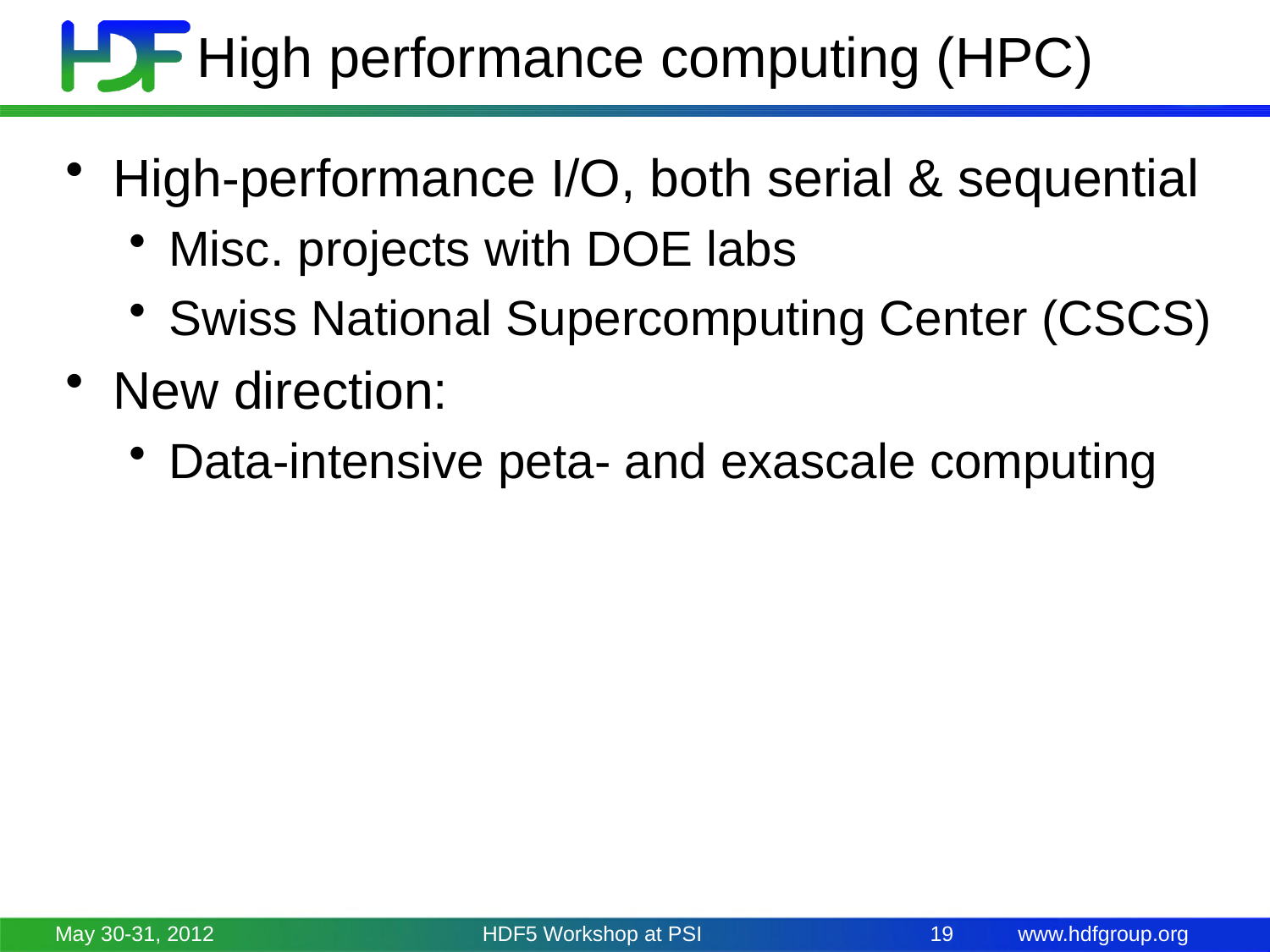

# High performance computing (HPC)
High-performance I/O, both serial & sequential
Misc. projects with DOE labs
Swiss National Supercomputing Center (CSCS)
New direction:
Data-intensive peta- and exascale computing

May 30-31, 2012
HDF5 Workshop at PSI
19